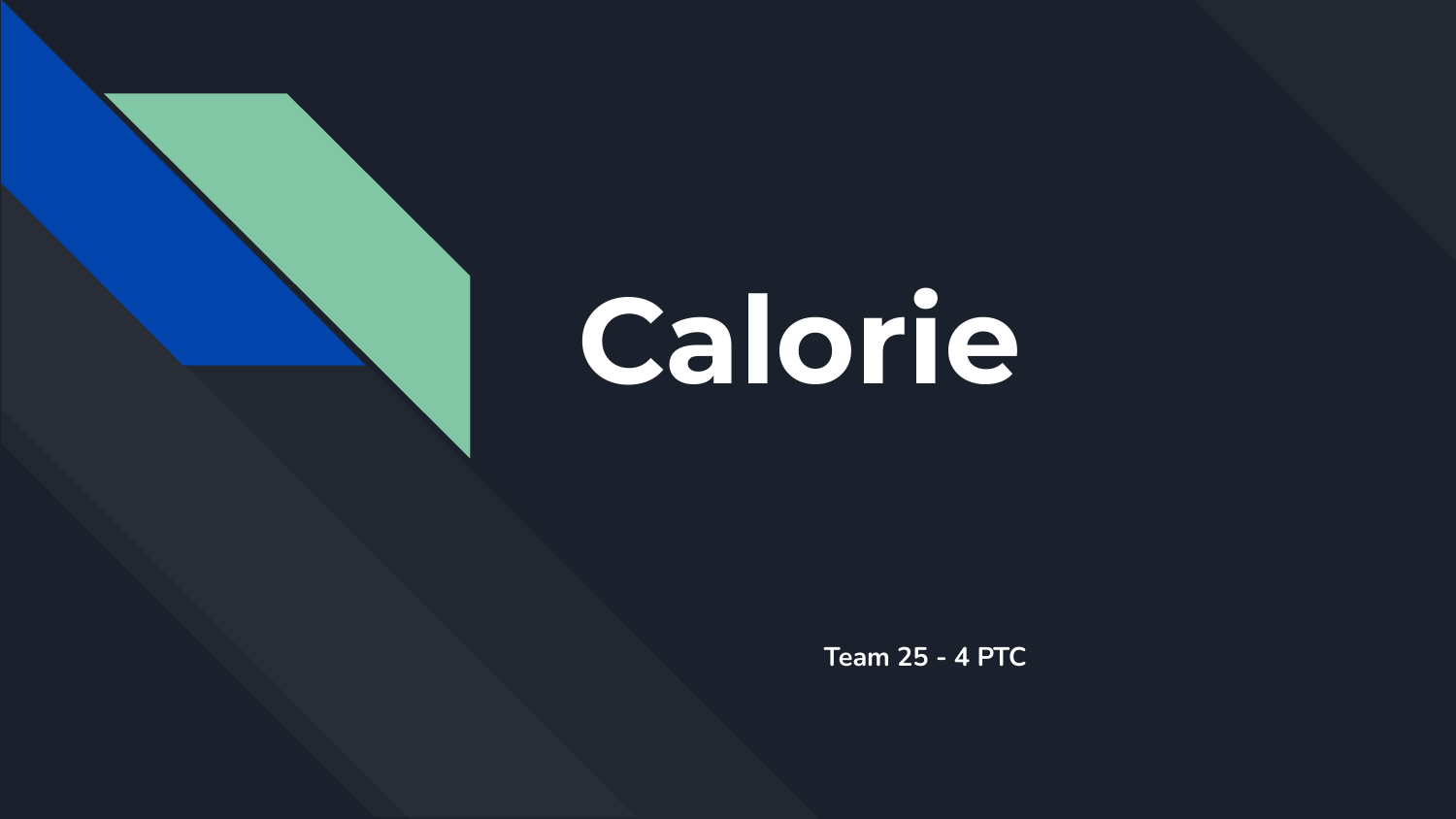

# Calorie
Team 25 - 4 PTC